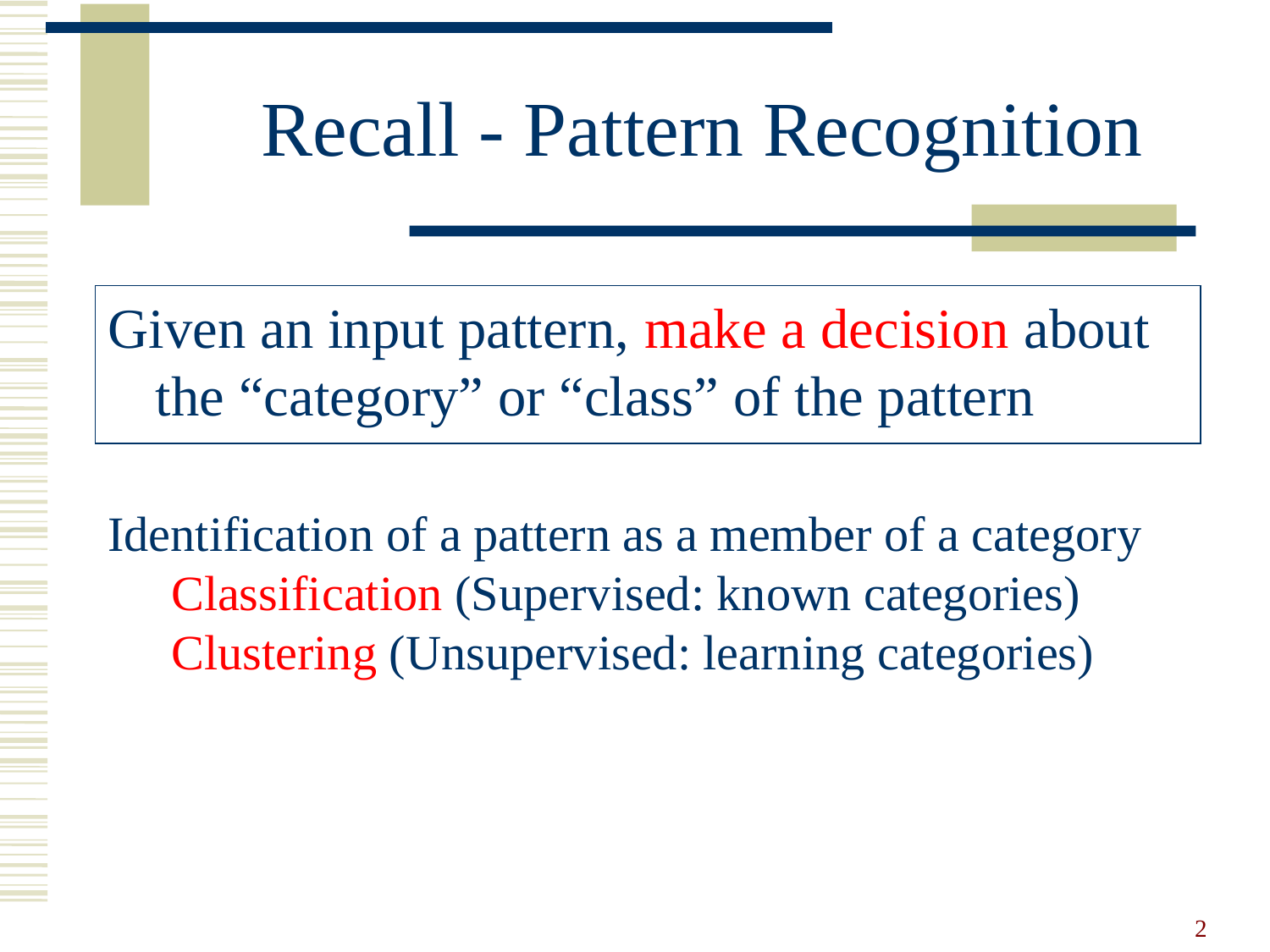

Recall - Pattern Recognition
Given an input pattern, make a decision about the “category” or “class” of the pattern

Identification of a pattern as a member of a category
Classification (Supervised: known categories)
Clustering (Unsupervised: learning categories)
2